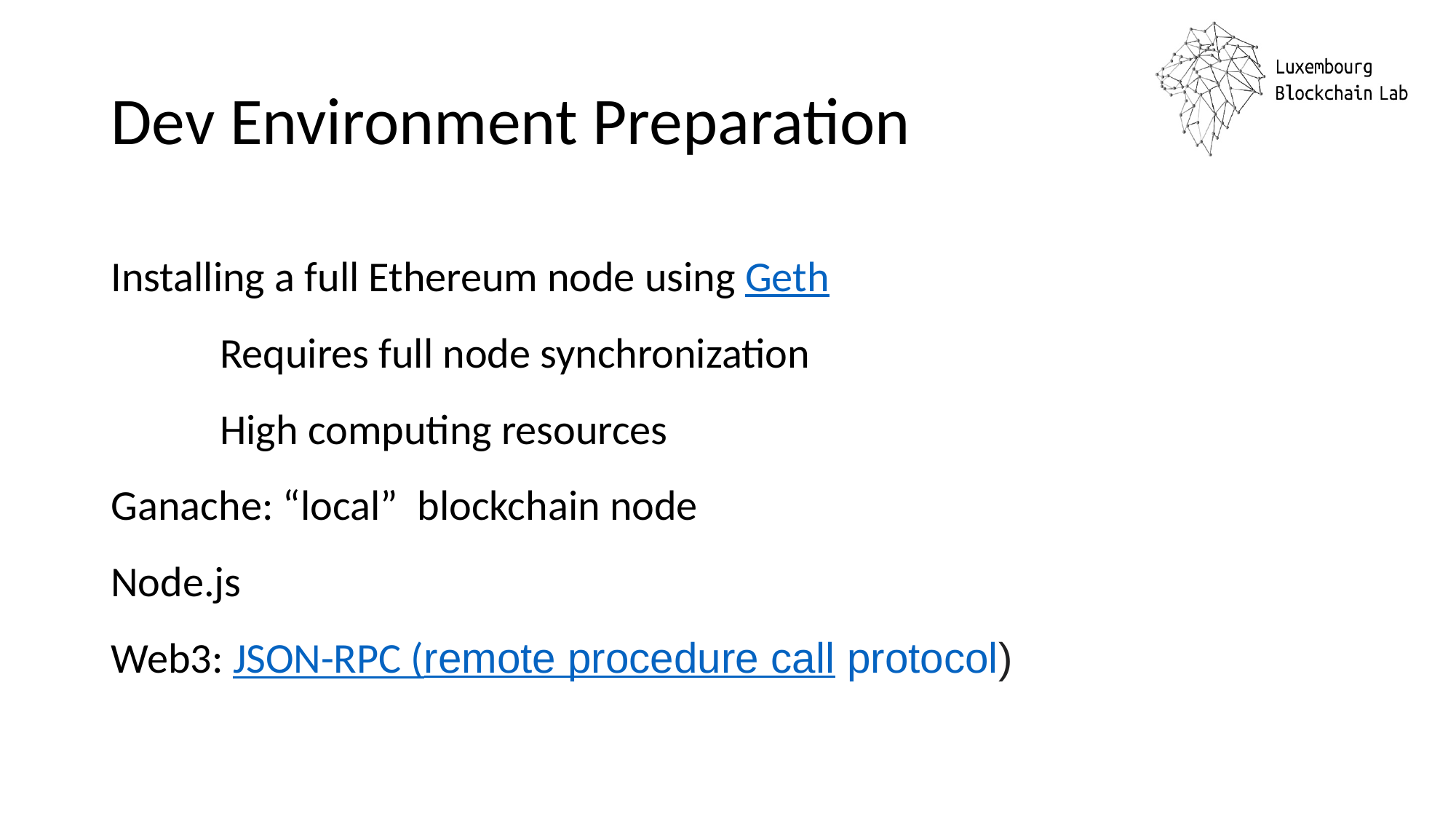

# Dev Environment Preparation
Installing a full Ethereum node using Geth
	Requires full node synchronization
	High computing resources
Ganache: “local”  blockchain node
Node.js
Web3: JSON-RPC (remote procedure call protocol)